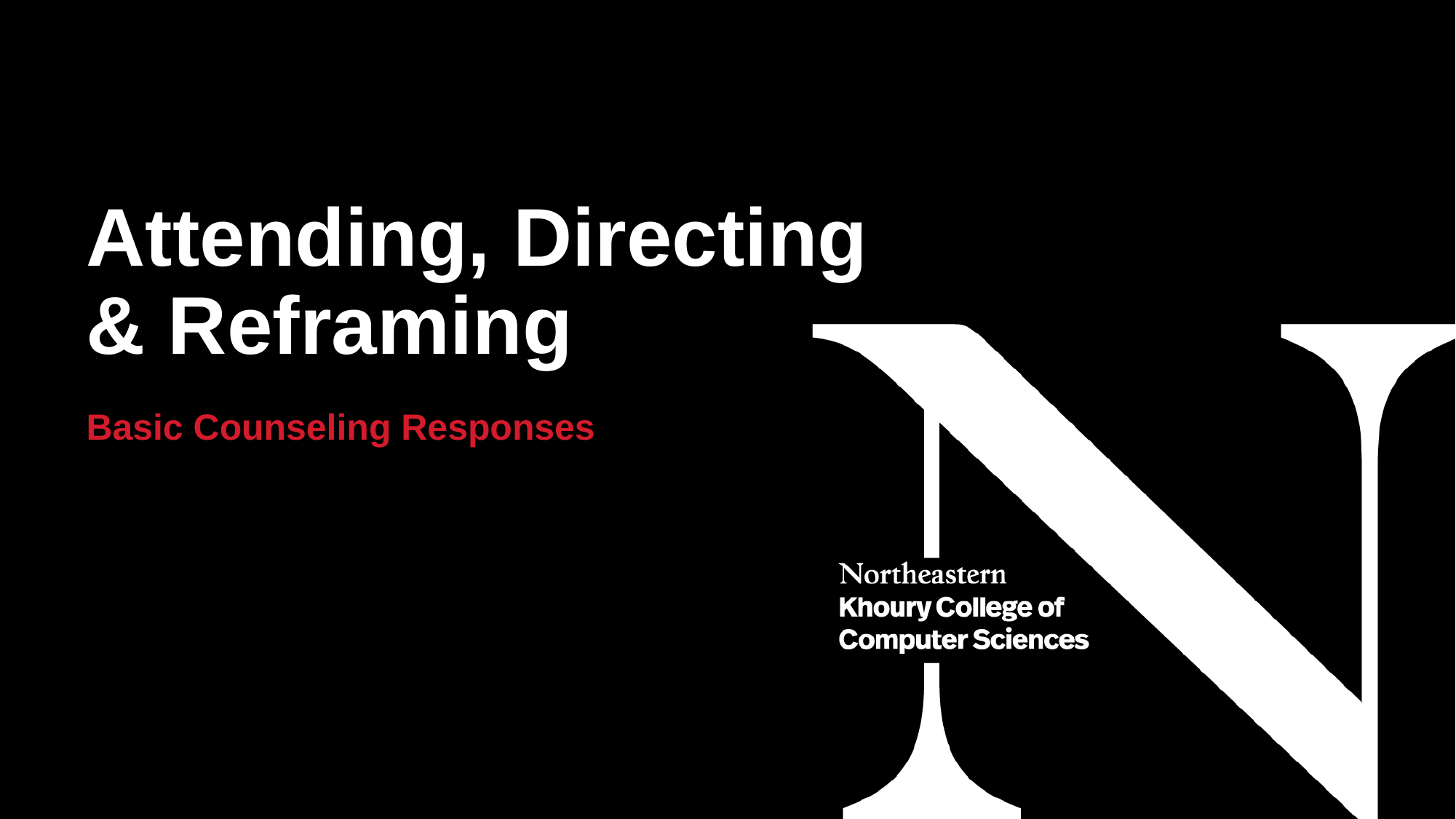

# Attending, Directing & Reframing
Basic Counseling Responses